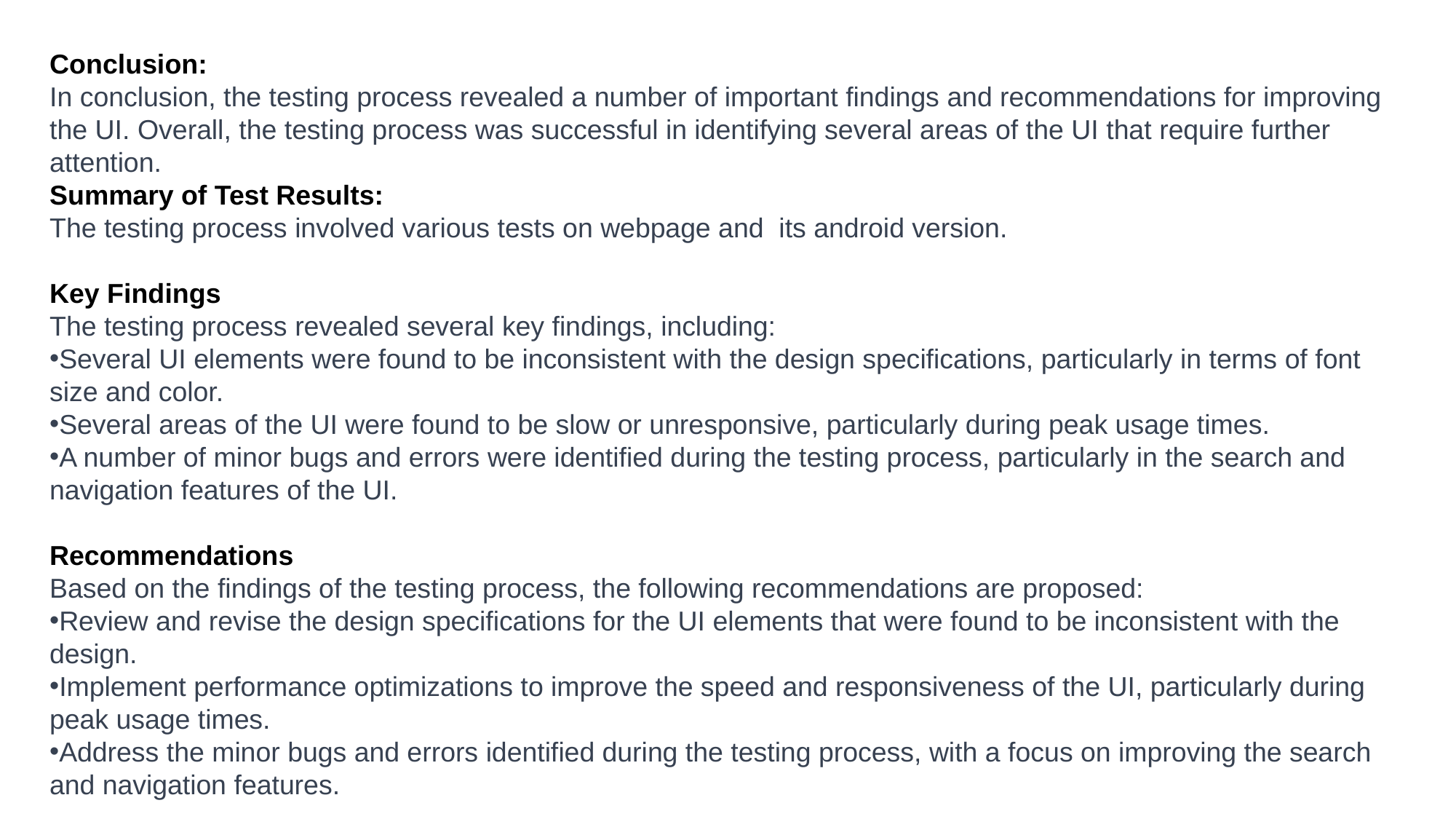

Conclusion:
In conclusion, the testing process revealed a number of important findings and recommendations for improving the UI. Overall, the testing process was successful in identifying several areas of the UI that require further attention.
Summary of Test Results:
The testing process involved various tests on webpage and  its android version.

Key Findings
The testing process revealed several key findings, including:
Several UI elements were found to be inconsistent with the design specifications, particularly in terms of font size and color.
Several areas of the UI were found to be slow or unresponsive, particularly during peak usage times.
A number of minor bugs and errors were identified during the testing process, particularly in the search and navigation features of the UI.

Recommendations
Based on the findings of the testing process, the following recommendations are proposed:
Review and revise the design specifications for the UI elements that were found to be inconsistent with the design.
Implement performance optimizations to improve the speed and responsiveness of the UI, particularly during peak usage times.
Address the minor bugs and errors identified during the testing process, with a focus on improving the search and navigation features.